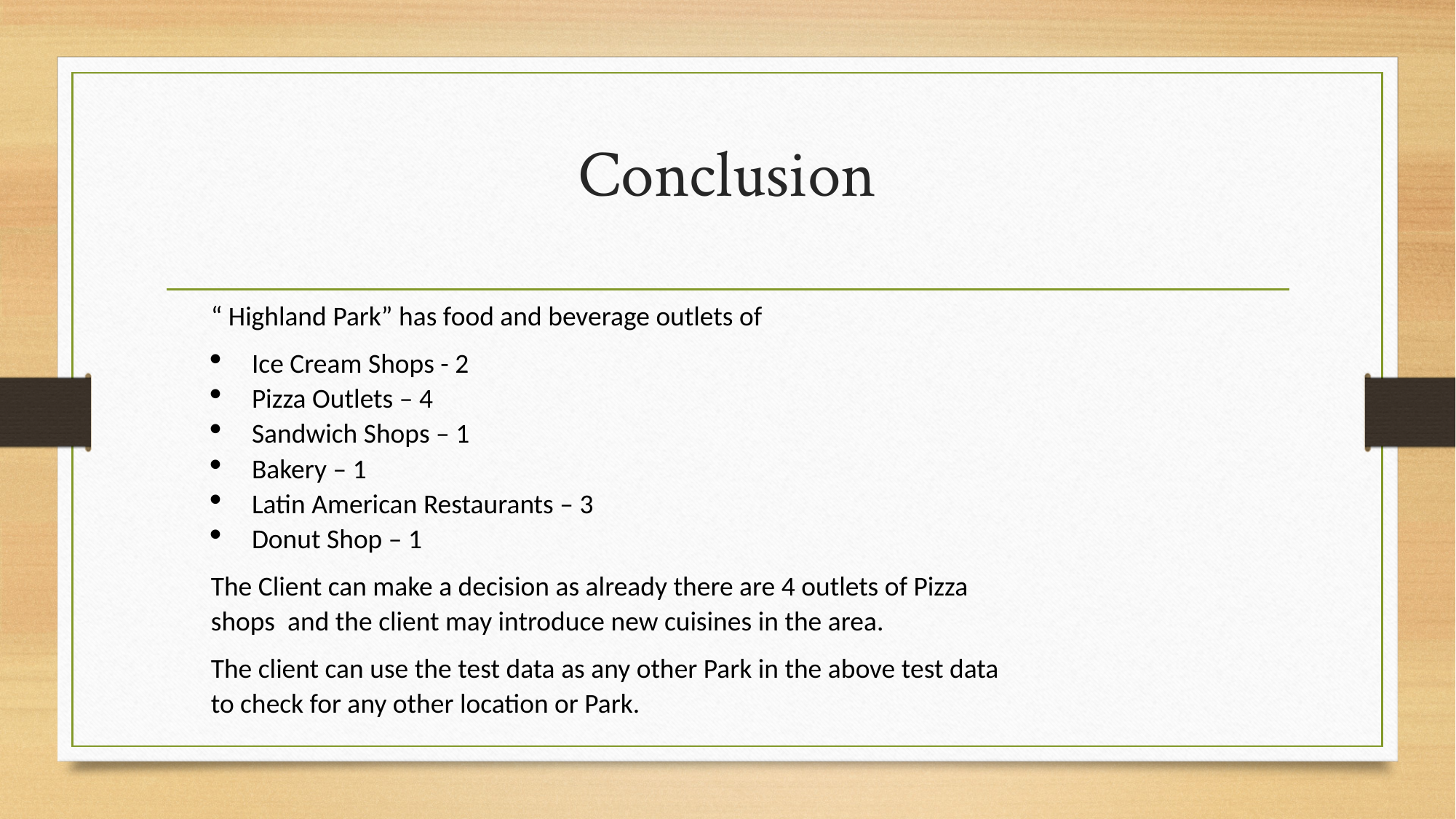

# Conclusion
“ Highland Park” has food and beverage outlets of
Ice Cream Shops - 2
Pizza Outlets – 4
Sandwich Shops – 1
Bakery – 1
Latin American Restaurants – 3
Donut Shop – 1
The Client can make a decision as already there are 4 outlets of Pizza shops  and the client may introduce new cuisines in the area.
The client can use the test data as any other Park in the above test data to check for any other location or Park.